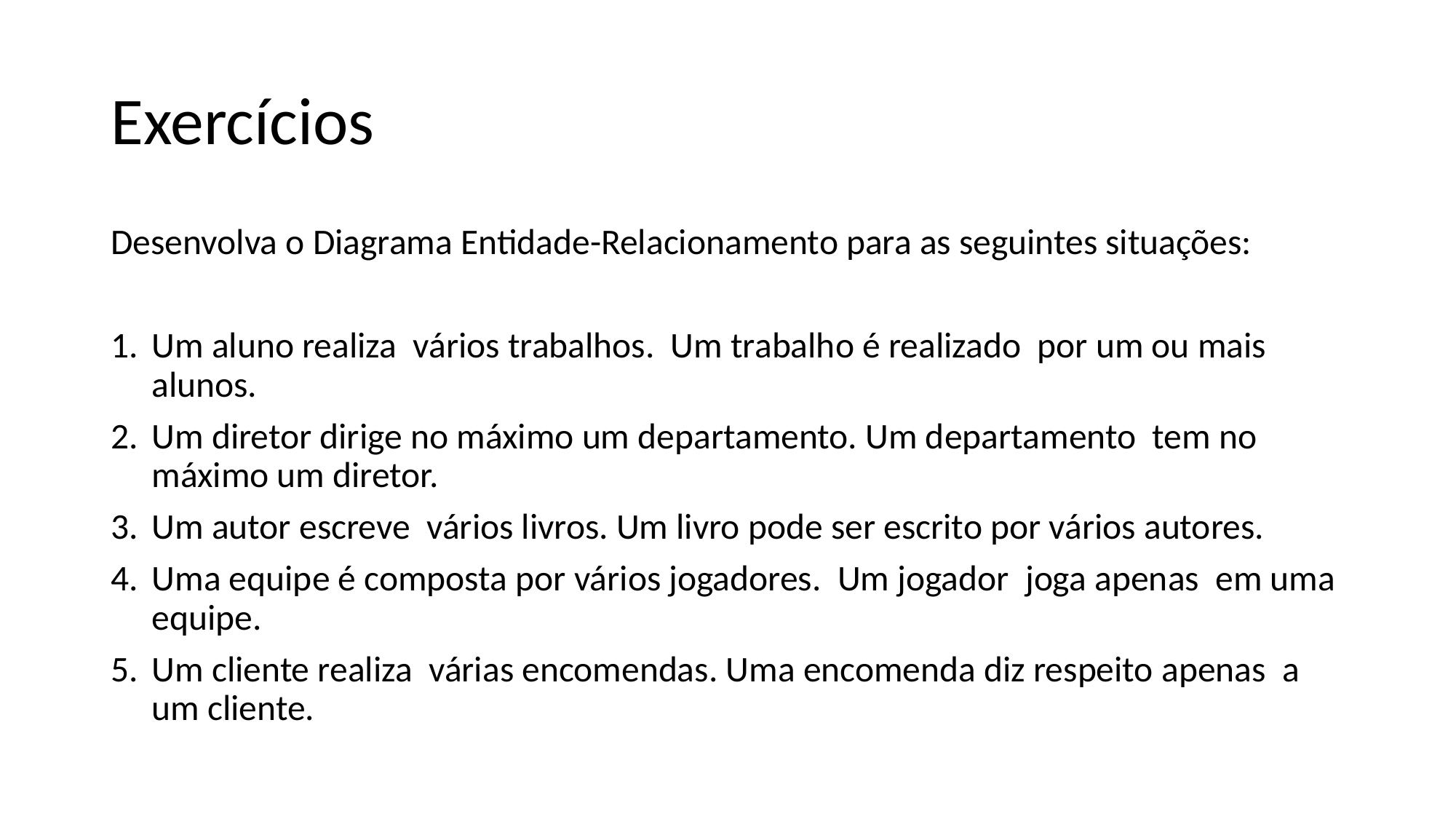

# Exercícios
Desenvolva o Diagrama Entidade-Relacionamento para as seguintes situações:

Um aluno realiza  vários trabalhos.  Um trabalho é realizado  por um ou mais alunos.
Um diretor dirige no máximo um departamento. Um departamento  tem no máximo um diretor.
Um autor escreve  vários livros. Um livro pode ser escrito por vários autores.
Uma equipe é composta por vários jogadores.  Um jogador  joga apenas  em uma equipe.
Um cliente realiza  várias encomendas. Uma encomenda diz respeito apenas  a um cliente.